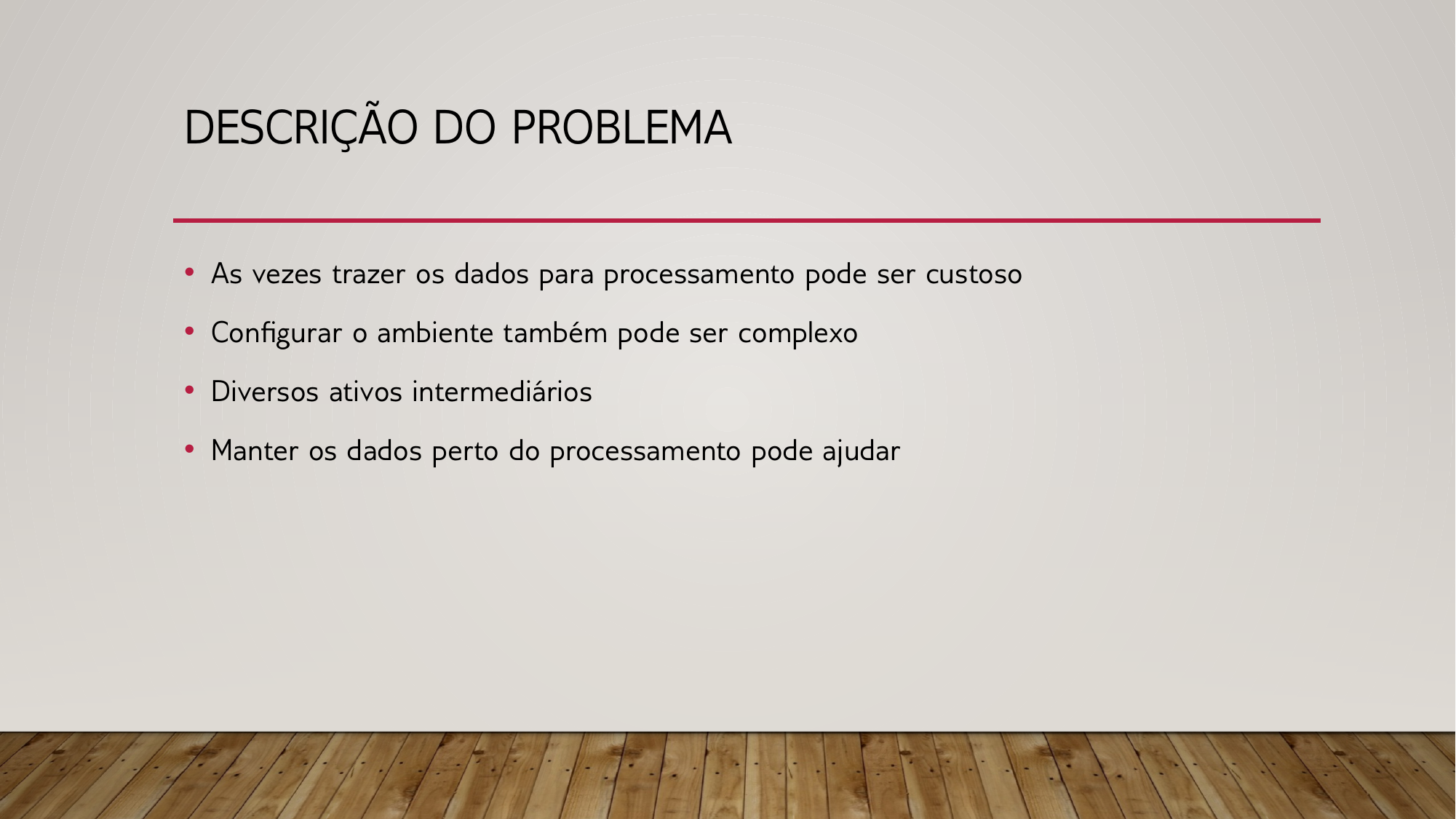

# Descrição do problema
As vezes trazer os dados para processamento pode ser custoso
Configurar o ambiente também pode ser complexo
Diversos ativos intermediários
Manter os dados perto do processamento pode ajudar